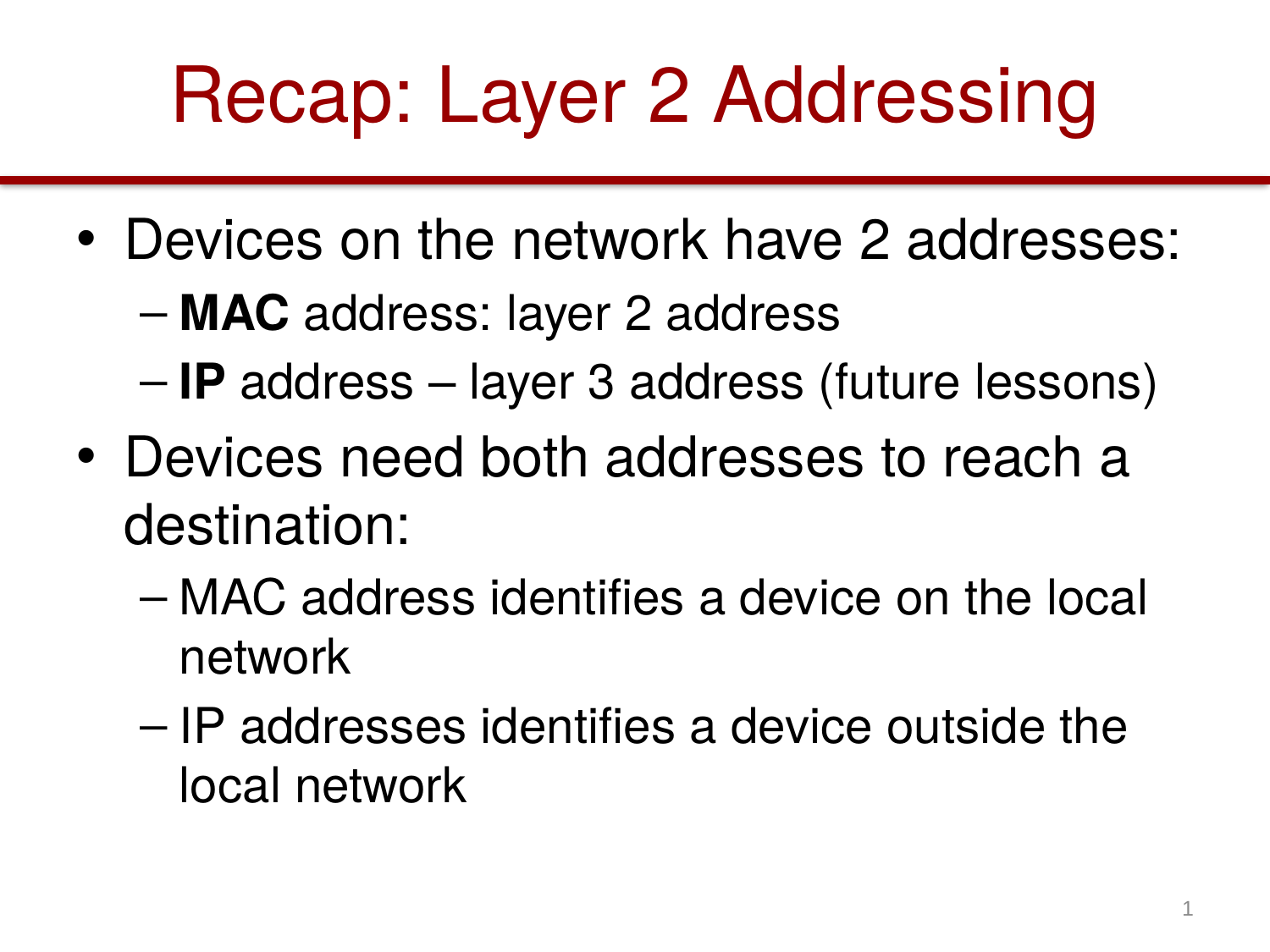

# Recap: Layer 2 Addressing
Devices on the network have 2 addresses:
MAC address: layer 2 address
IP address – layer 3 address (future lessons)
Devices need both addresses to reach a destination:
MAC address identifies a device on the local network
IP addresses identifies a device outside the local network
1